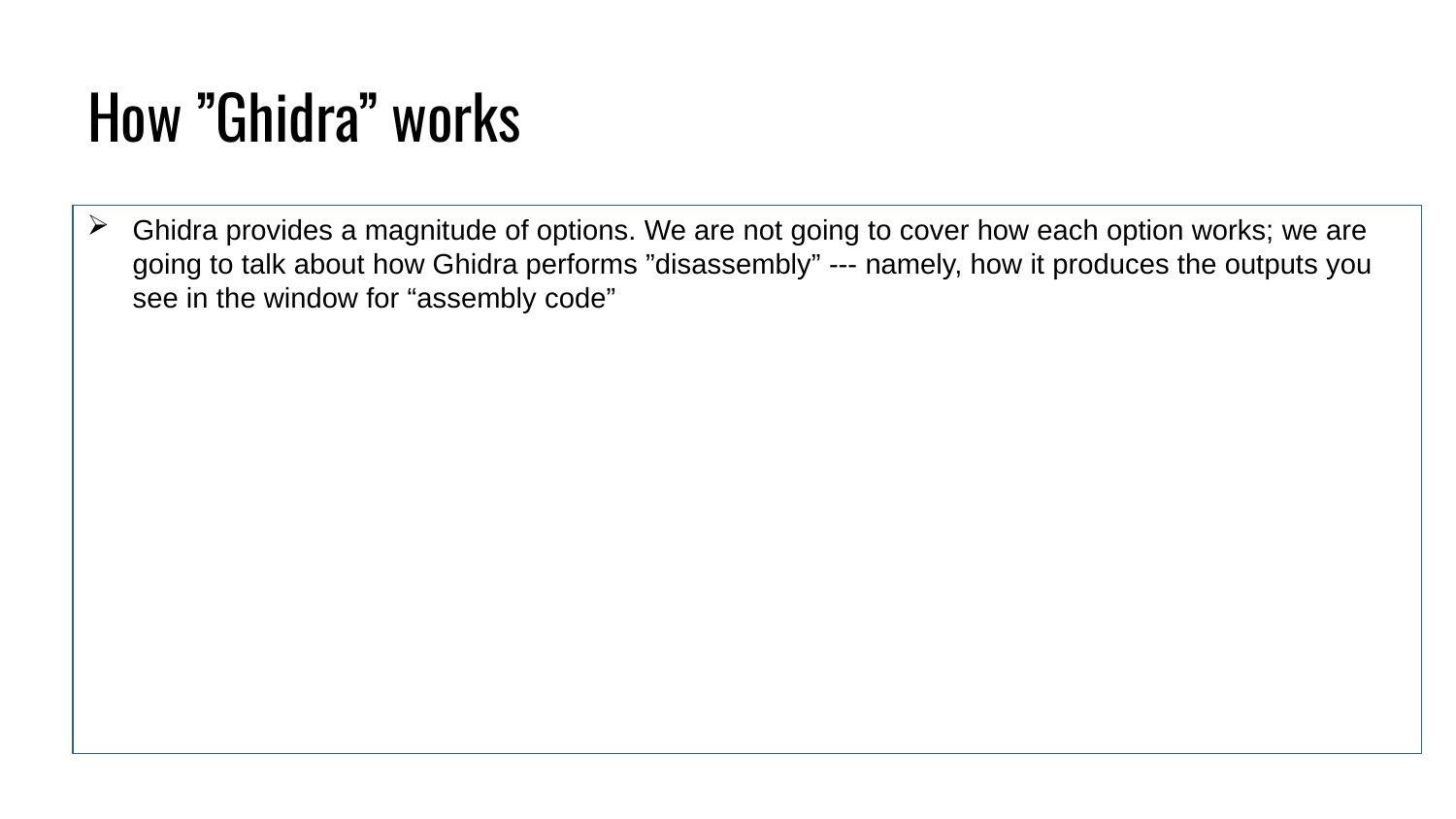

# How ”Ghidra” works
Ghidra provides a magnitude of options. We are not going to cover how each option works; we are going to talk about how Ghidra performs ”disassembly” --- namely, how it produces the outputs you see in the window for “assembly code”